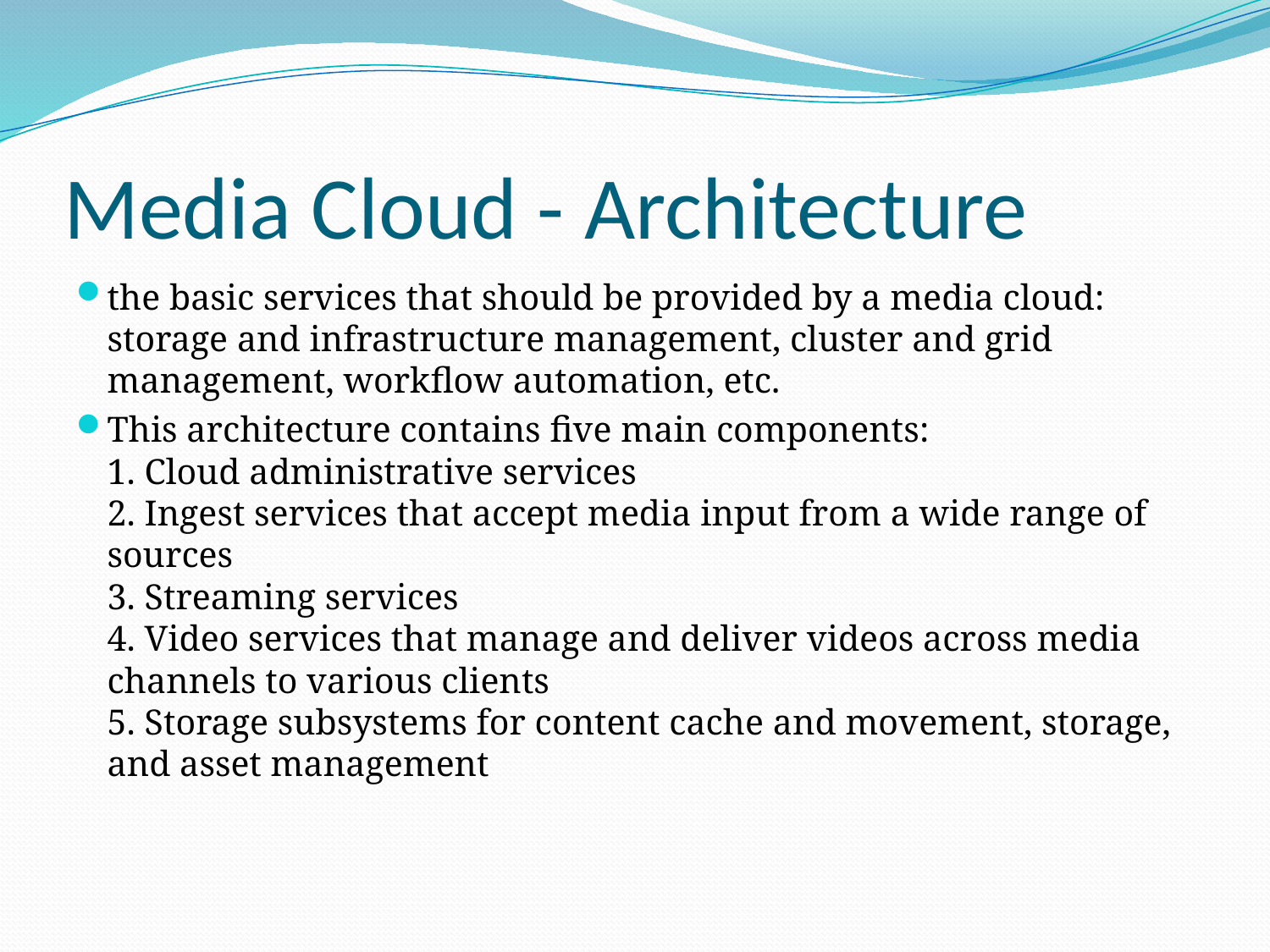

# Media Cloud - Architecture
the basic services that should be provided by a media cloud: storage and infrastructure management, cluster and grid management, workflow automation, etc.
This architecture contains five main components:
1. Cloud administrative services
2. Ingest services that accept media input from a wide range of sources
3. Streaming services
4. Video services that manage and deliver videos across media channels to various clients
5. Storage subsystems for content cache and movement, storage, and asset management